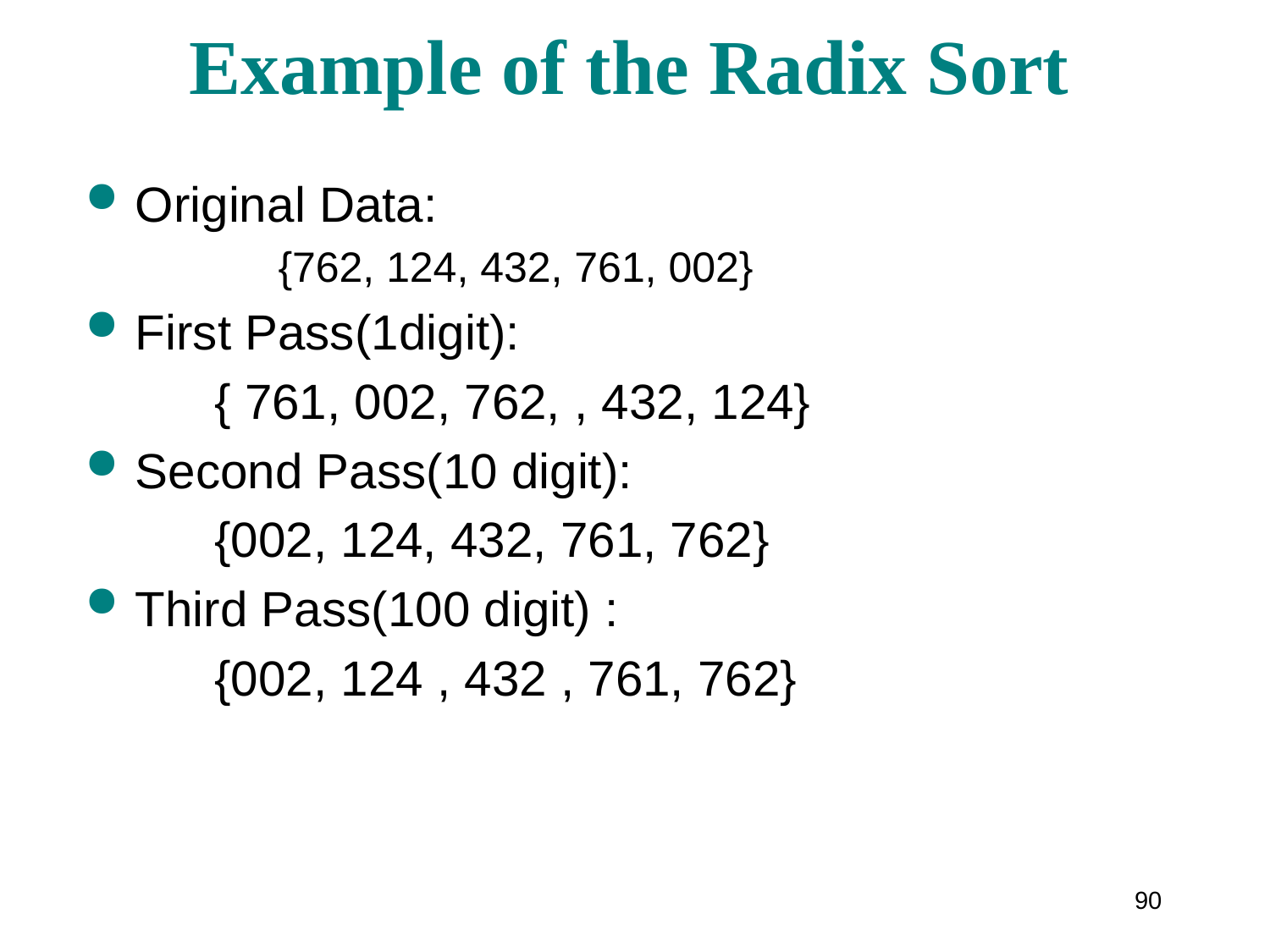

# Example of the Radix Sort
Original Data:
	{762, 124, 432, 761, 002}
First Pass(1digit):
	{ 761, 002, 762, , 432, 124}
Second Pass(10 digit):
	{002, 124, 432, 761, 762}
Third Pass(100 digit) :
	{002, 124 , 432 , 761, 762}

90